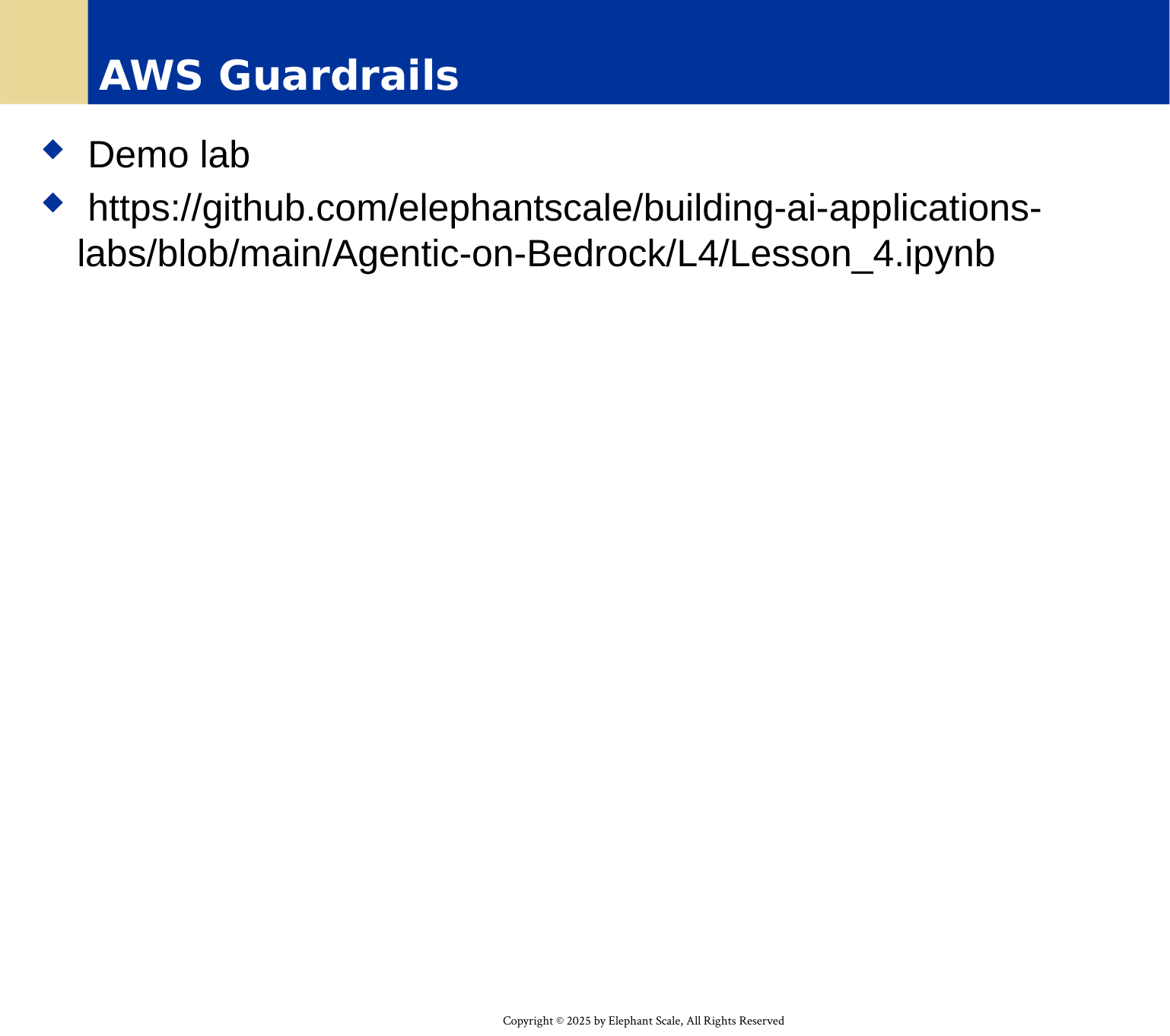

# AWS Guardrails
 Demo lab
 https://github.com/elephantscale/building-ai-applications-labs/blob/main/Agentic-on-Bedrock/L4/Lesson_4.ipynb
Copyright © 2025 by Elephant Scale, All Rights Reserved